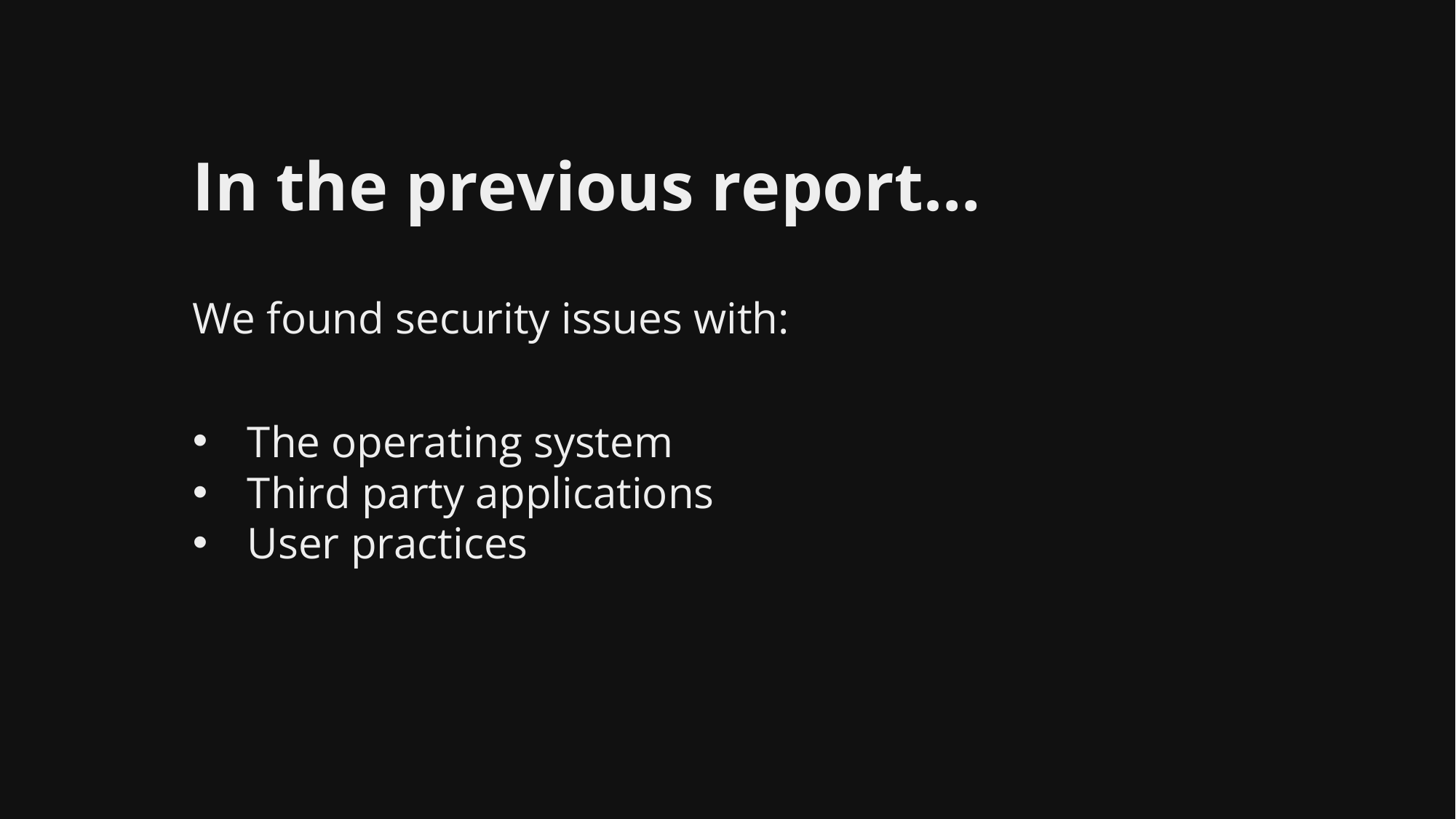

# In the previous report… We found security issues with:
The operating system
Third party applications
User practices